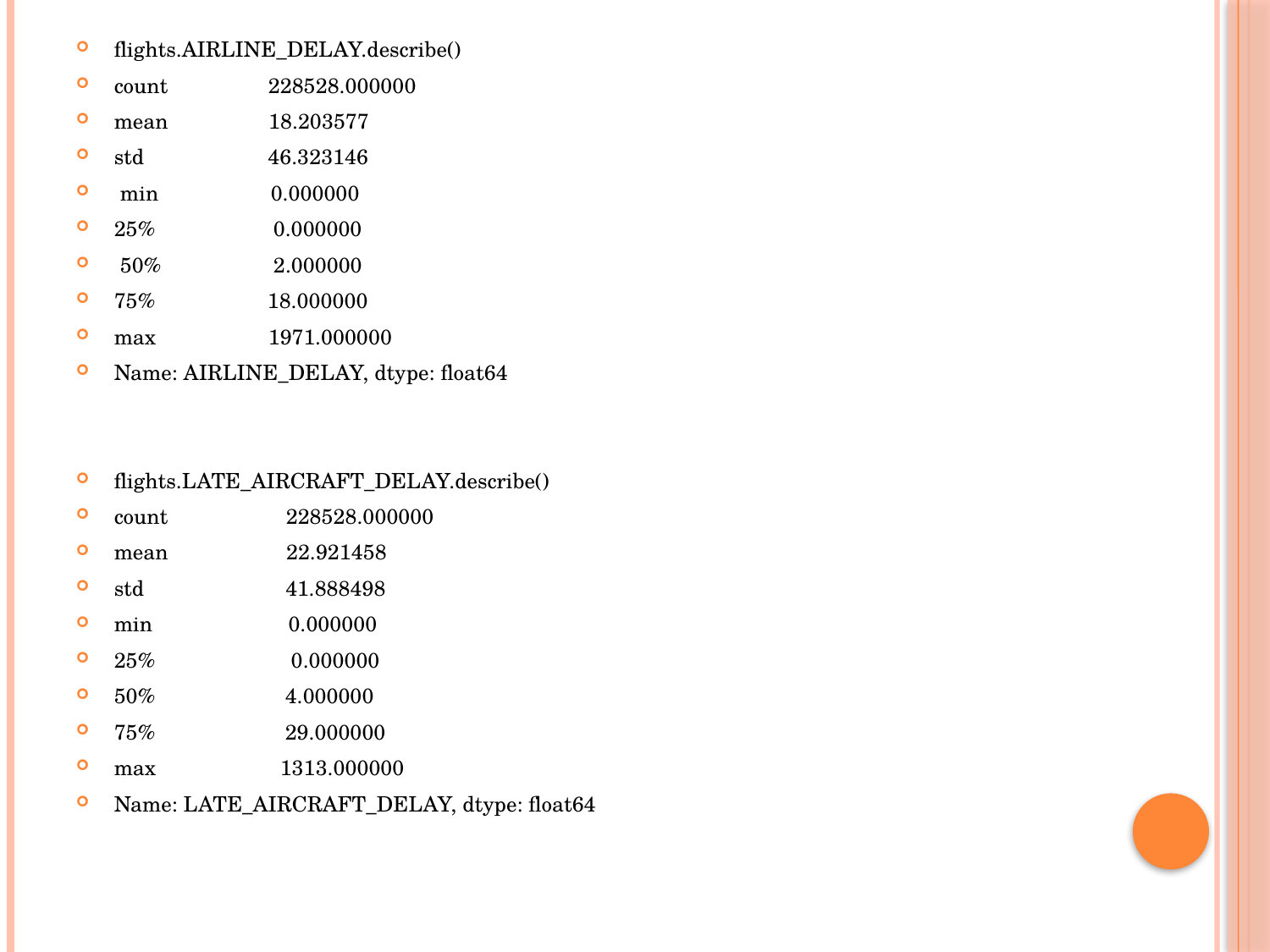

flights.AIRLINE_DELAY.describe()
count                 228528.000000
mean                 18.203577
std                     46.323146
 min                   0.000000
25%                    0.000000
 50%                   2.000000
75%                   18.000000
max                   1971.000000
Name: AIRLINE_DELAY, dtype: float64

flights.LATE_AIRCRAFT_DELAY.describe()
count                    228528.000000
mean                    22.921458
std                        41.888498
min                       0.000000
25%                       0.000000
50%                      4.000000
75%                      29.000000
max                     1313.000000
Name: LATE_AIRCRAFT_DELAY, dtype: float64